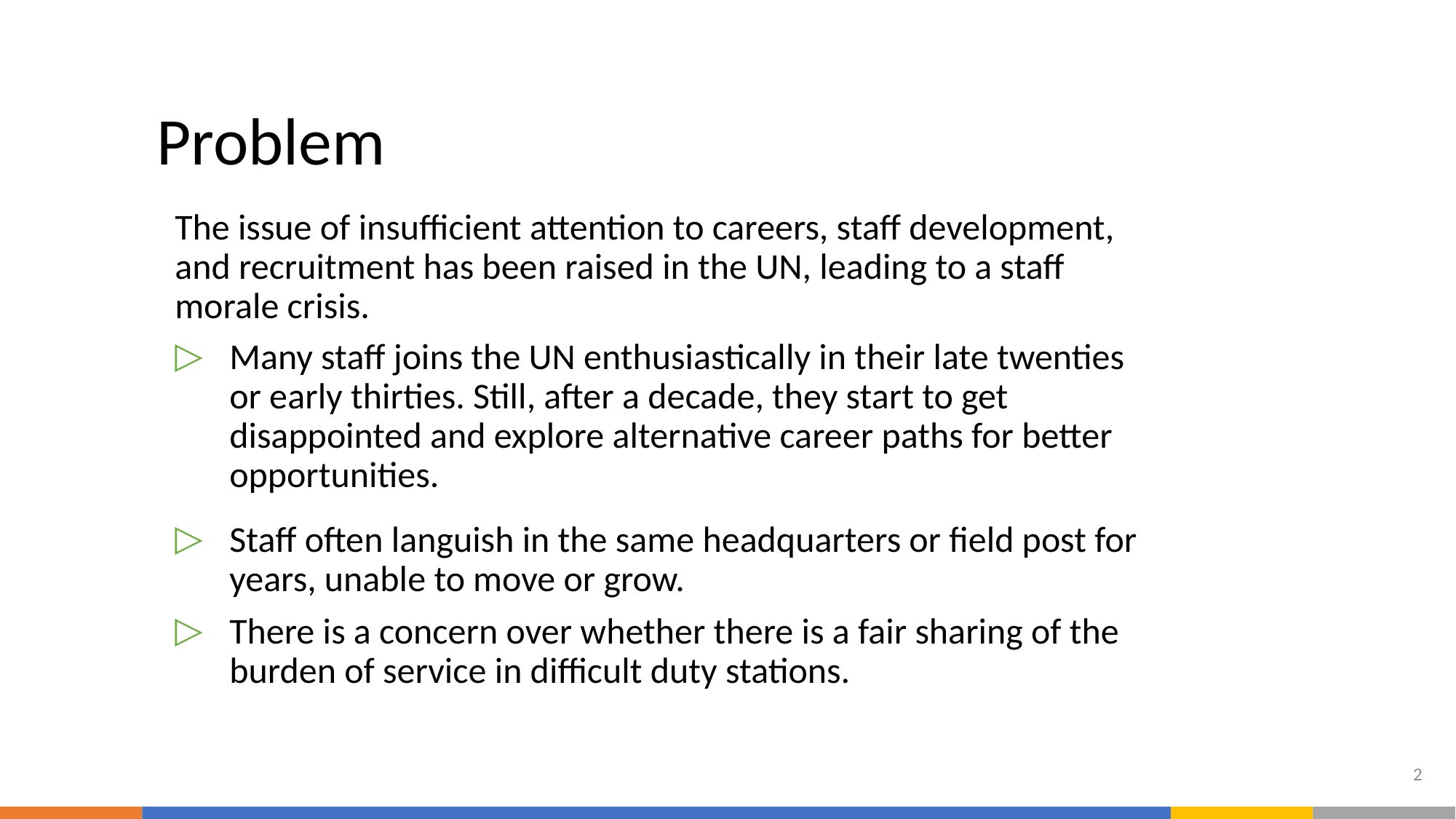

# Problem
The issue of insufficient attention to careers, staff development, and recruitment has been raised in the UN, leading to a staff morale crisis.
Many staff joins the UN enthusiastically in their late twenties or early thirties. Still, after a decade, they start to get disappointed and explore alternative career paths for better opportunities.

Staff often languish in the same headquarters or field post for years, unable to move or grow.

There is a concern over whether there is a fair sharing of the burden of service in difficult duty stations.
2